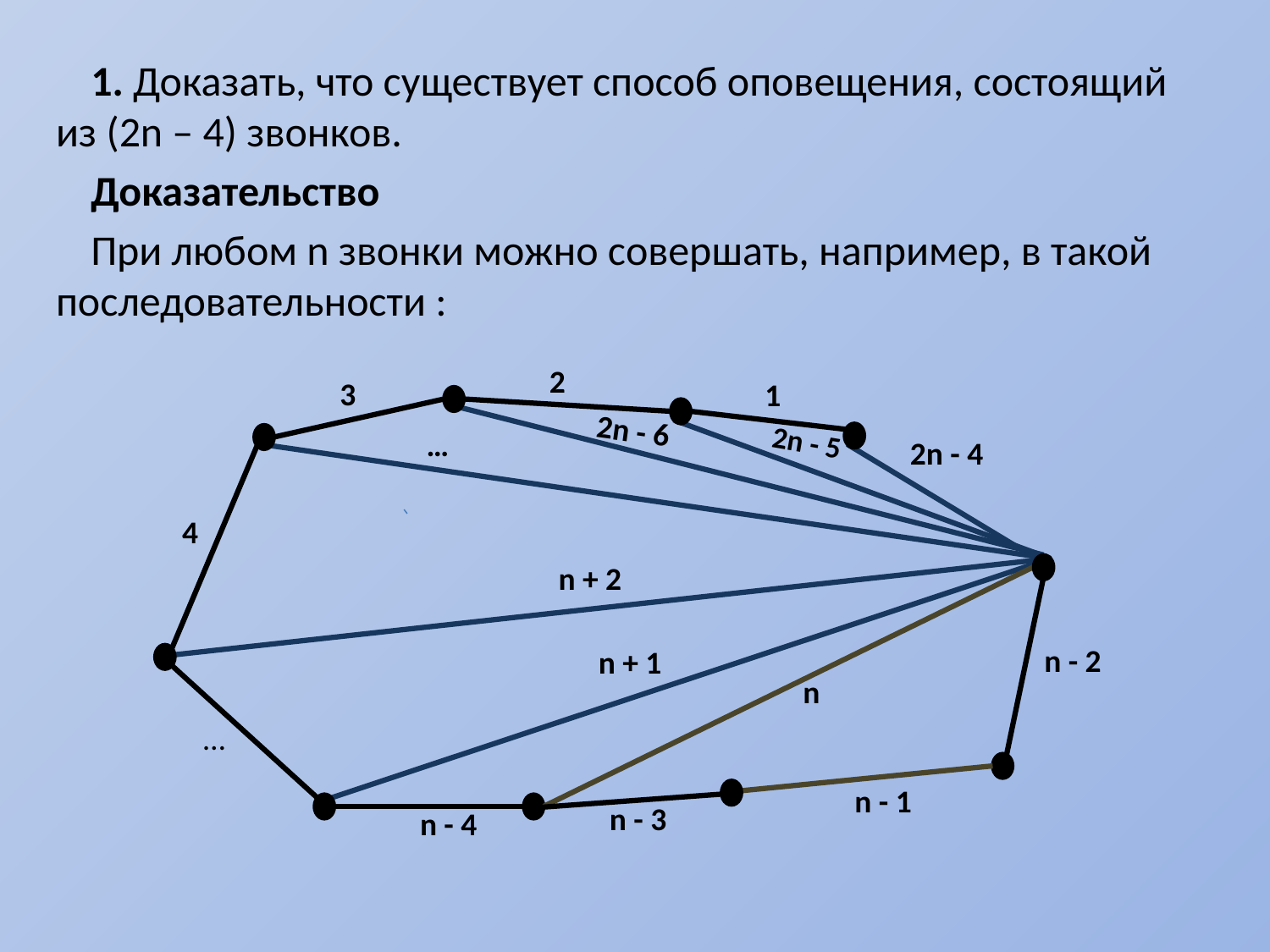

1. Доказать, что существует способ оповещения, состоящий из (2n – 4) звонков.
Доказательство
При любом n звонки можно совершать, например, в такой последовательности :
2
3
1

2n - 6
2n - 5
…

2n - 4
4
n + 2

n - 2
n + 1

n
…

n - 1

n - 3

n - 4